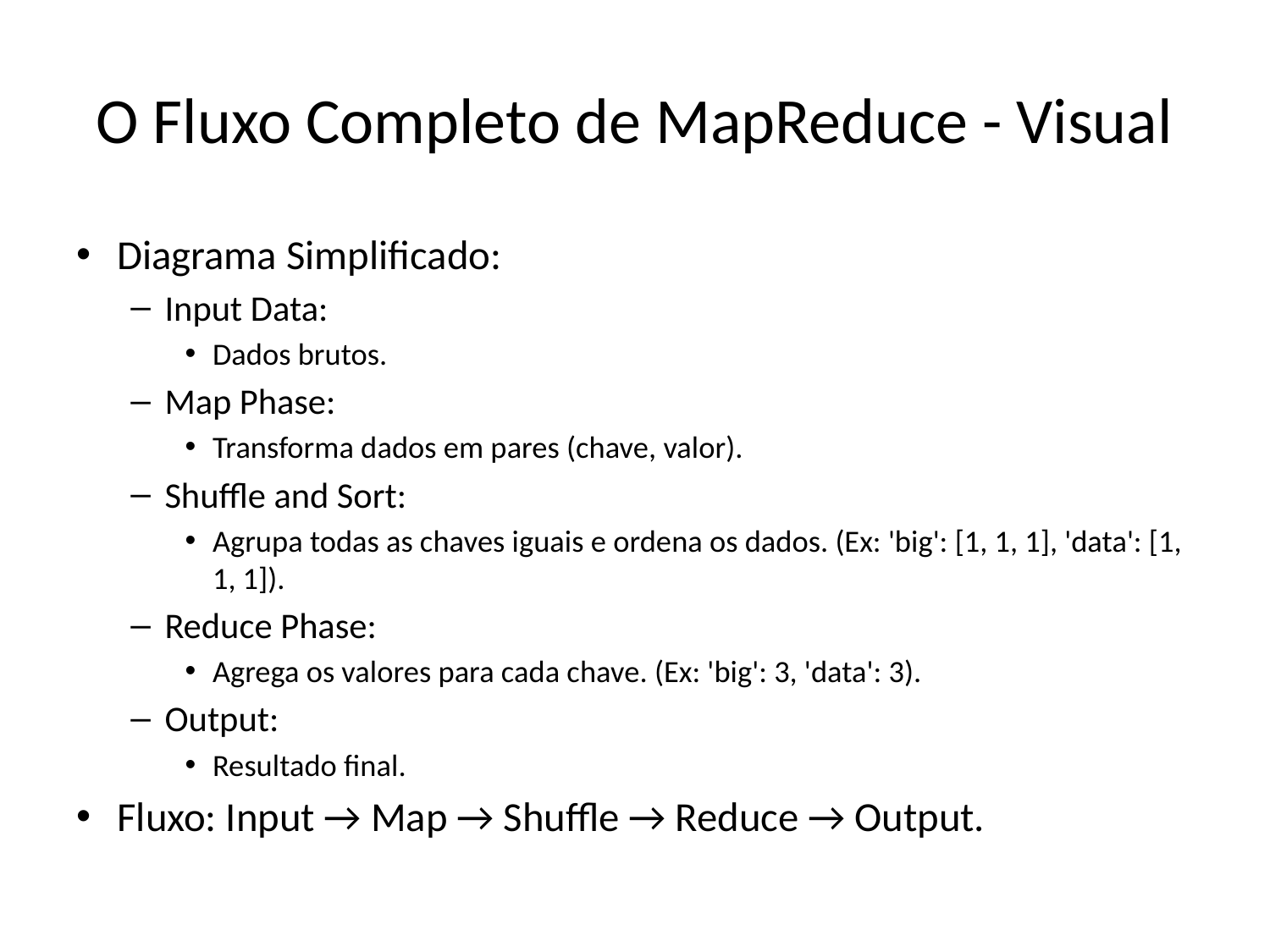

# O Fluxo Completo de MapReduce - Visual
Diagrama Simplificado:
Input Data:
Dados brutos.
Map Phase:
Transforma dados em pares (chave, valor).
Shuffle and Sort:
Agrupa todas as chaves iguais e ordena os dados. (Ex: 'big': [1, 1, 1], 'data': [1, 1, 1]).
Reduce Phase:
Agrega os valores para cada chave. (Ex: 'big': 3, 'data': 3).
Output:
Resultado final.
Fluxo: Input → Map → Shuffle → Reduce → Output.